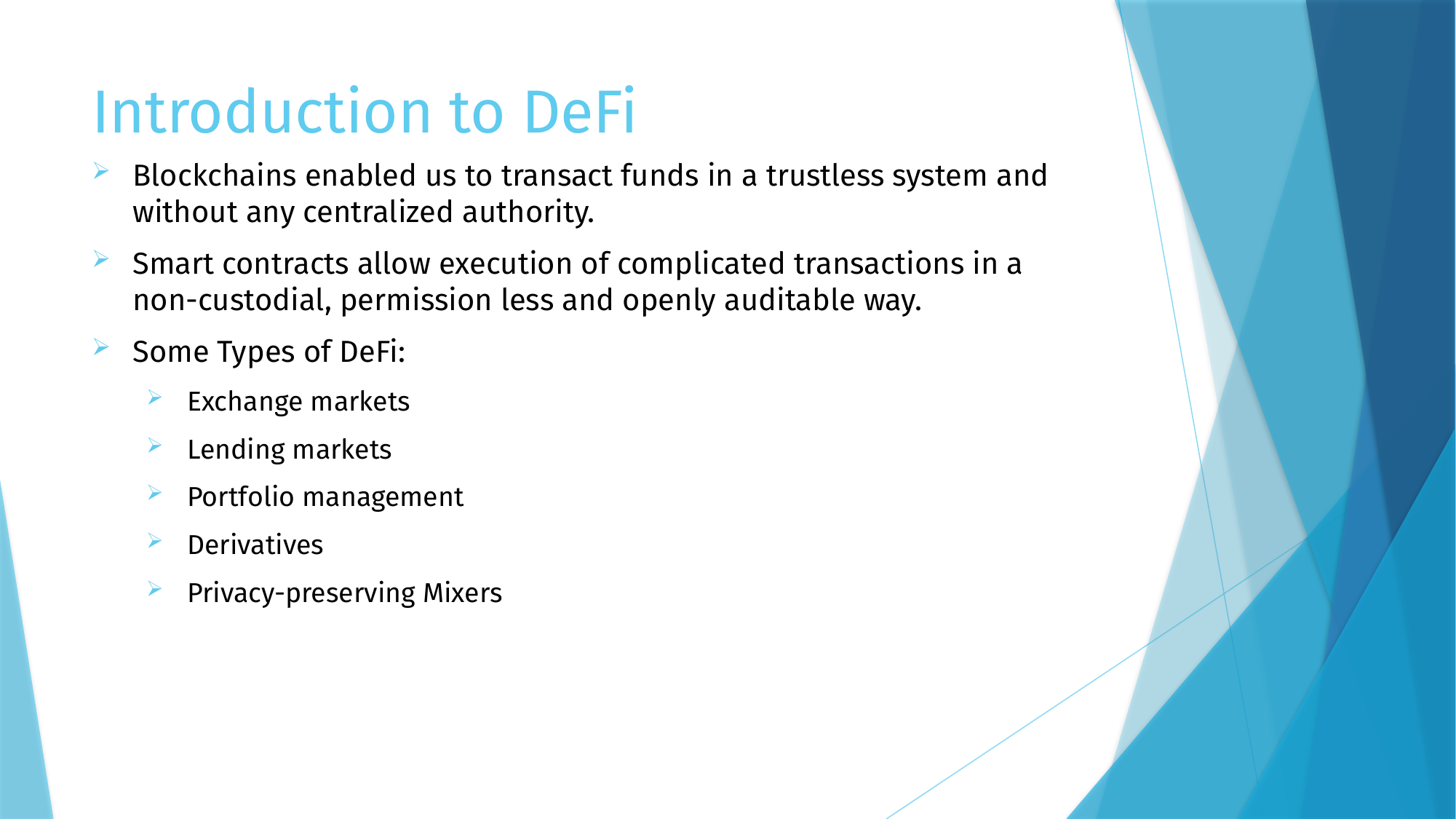

# Introduction to DeFi
Blockchains enabled us to transact funds in a trustless system and without any centralized authority.
Smart contracts allow execution of complicated transactions in a non-custodial, permission less and openly auditable way.
Some Types of DeFi:
Exchange markets
Lending markets
Portfolio management
Derivatives
Privacy-preserving Mixers